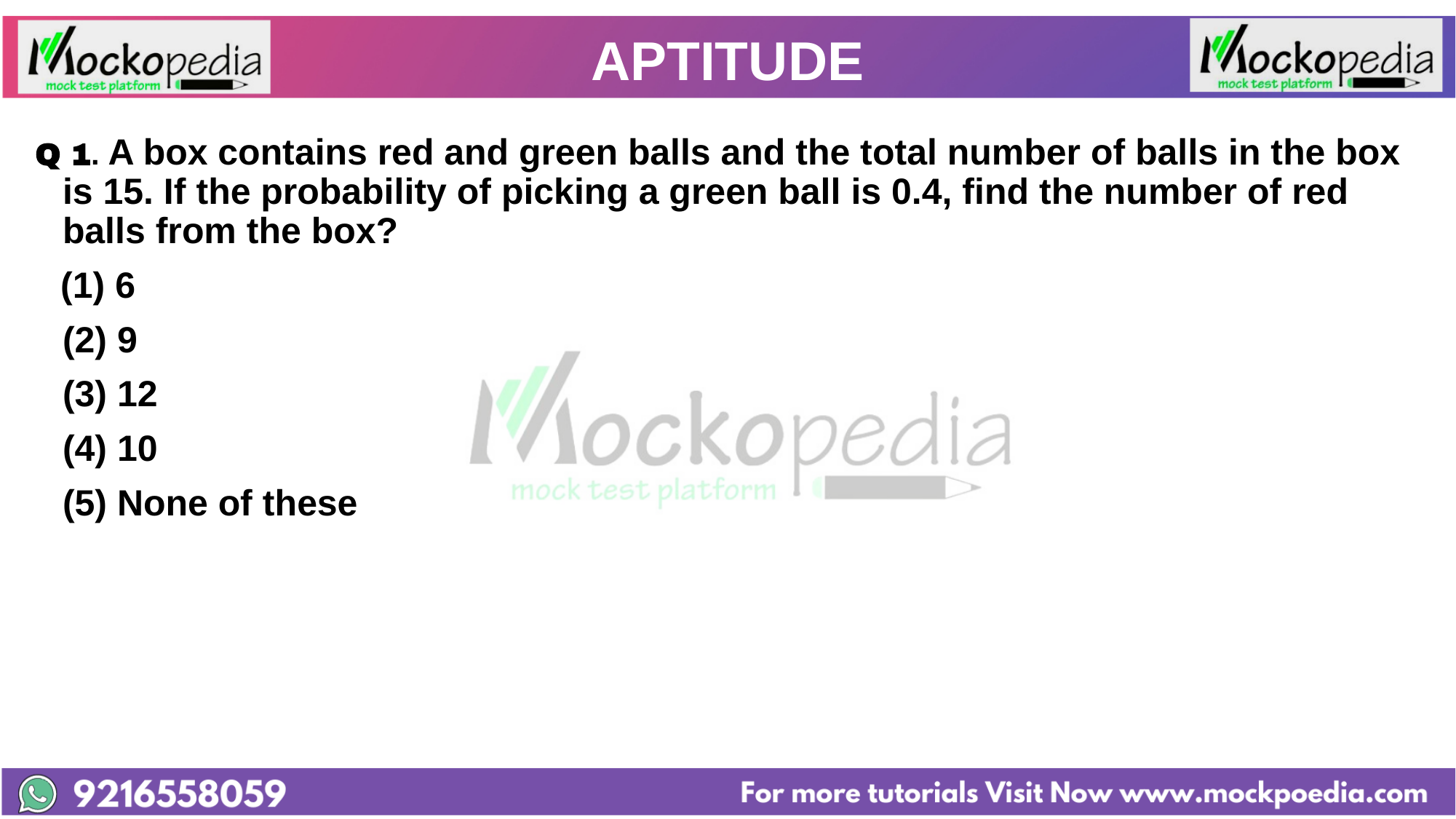

# APTITUDE
Q 1. A box contains red and green balls and the total number of balls in the box is 15. If the probability of picking a green ball is 0.4, find the number of red balls from the box?
   (1) 6
	(2) 9
	(3) 12
	(4) 10
	(5) None of these